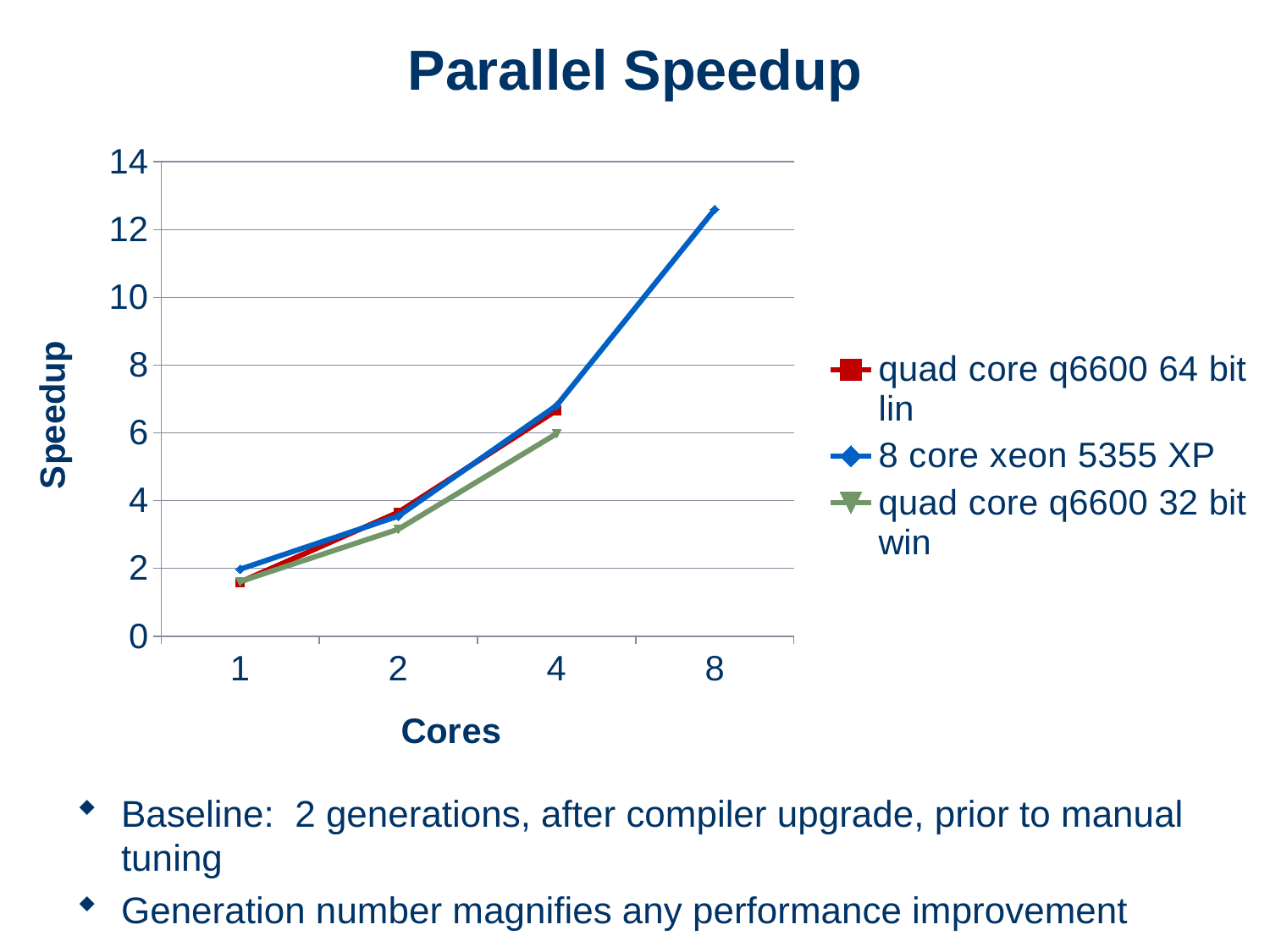

# Parallel Speedup

[unsupported chart]

Baseline:  2 generations, after compiler upgrade, prior to manual tuning
Generation number magnifies any performance improvement